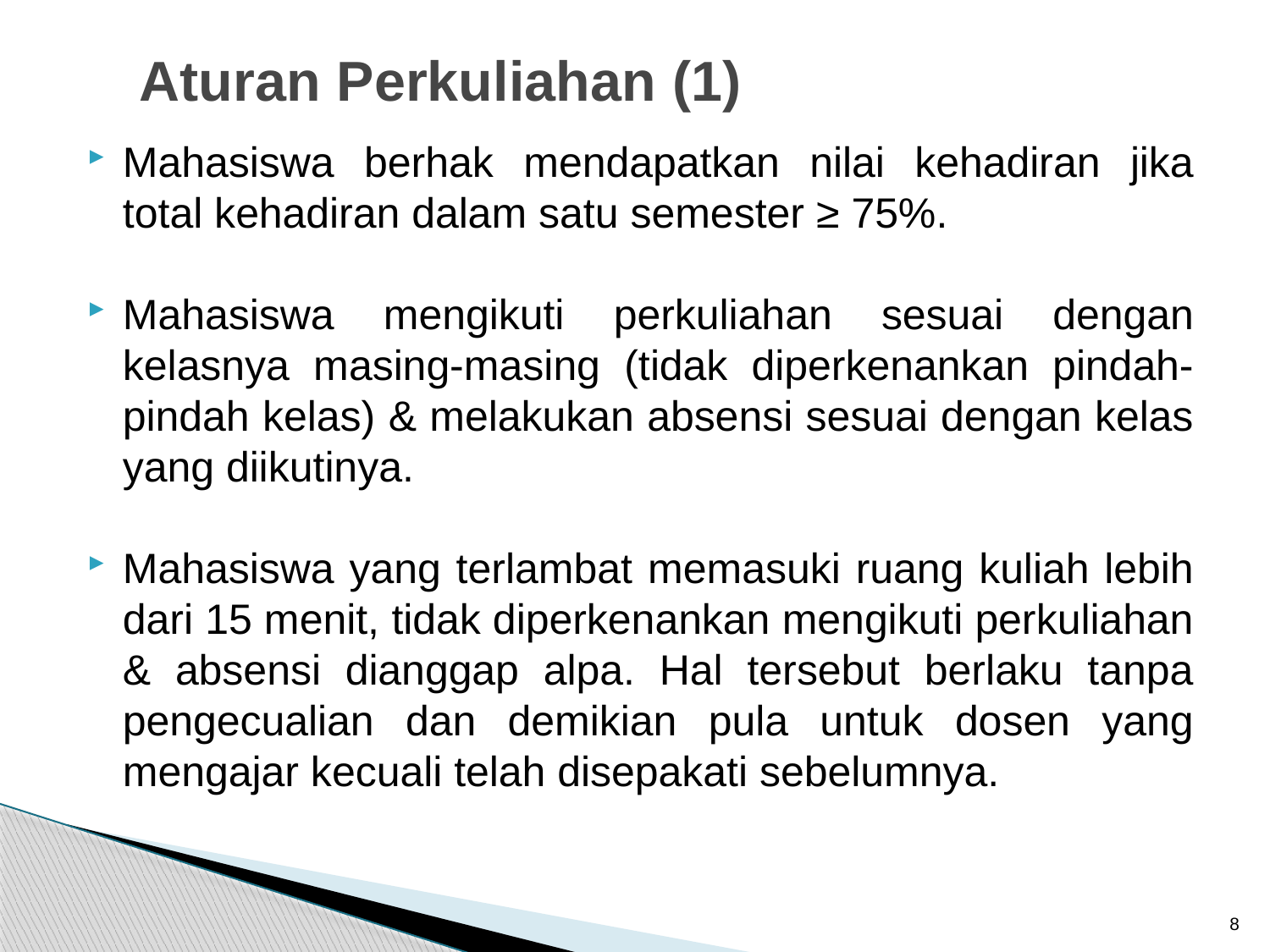

# Aturan Perkuliahan (1)
Mahasiswa berhak mendapatkan nilai kehadiran jika total kehadiran dalam satu semester ≥ 75%.

Mahasiswa mengikuti perkuliahan sesuai dengan kelasnya masing-masing (tidak diperkenankan pindah-pindah kelas) & melakukan absensi sesuai dengan kelas yang diikutinya.

Mahasiswa yang terlambat memasuki ruang kuliah lebih dari 15 menit, tidak diperkenankan mengikuti perkuliahan & absensi dianggap alpa. Hal tersebut berlaku tanpa pengecualian dan demikian pula untuk dosen yang mengajar kecuali telah disepakati sebelumnya.
8